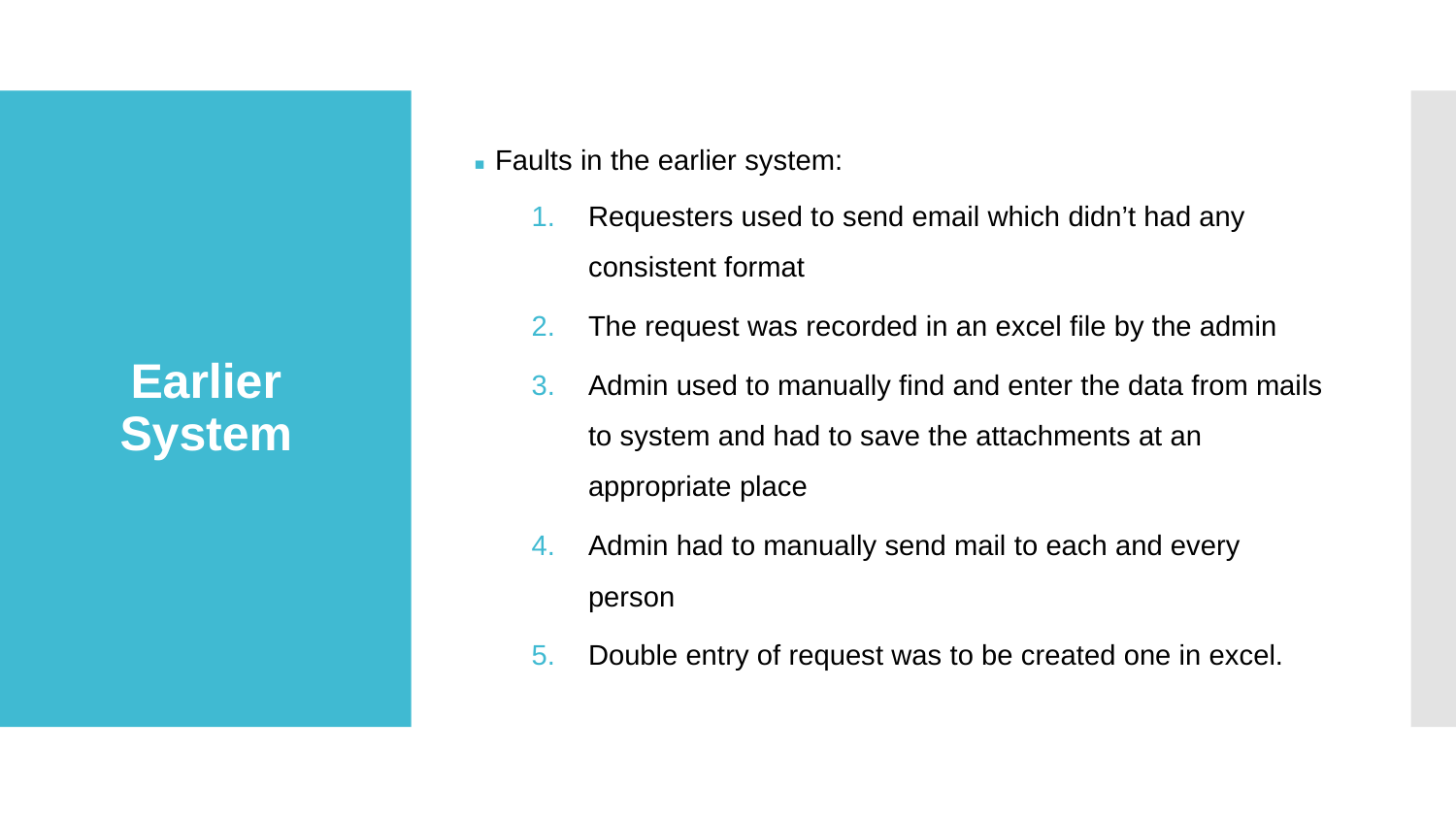

Faults in the earlier system:
Requesters used to send email which didn’t had any consistent format
The request was recorded in an excel file by the admin
Admin used to manually find and enter the data from mails to system and had to save the attachments at an appropriate place
Admin had to manually send mail to each and every person
Double entry of request was to be created one in excel.
# Earlier System